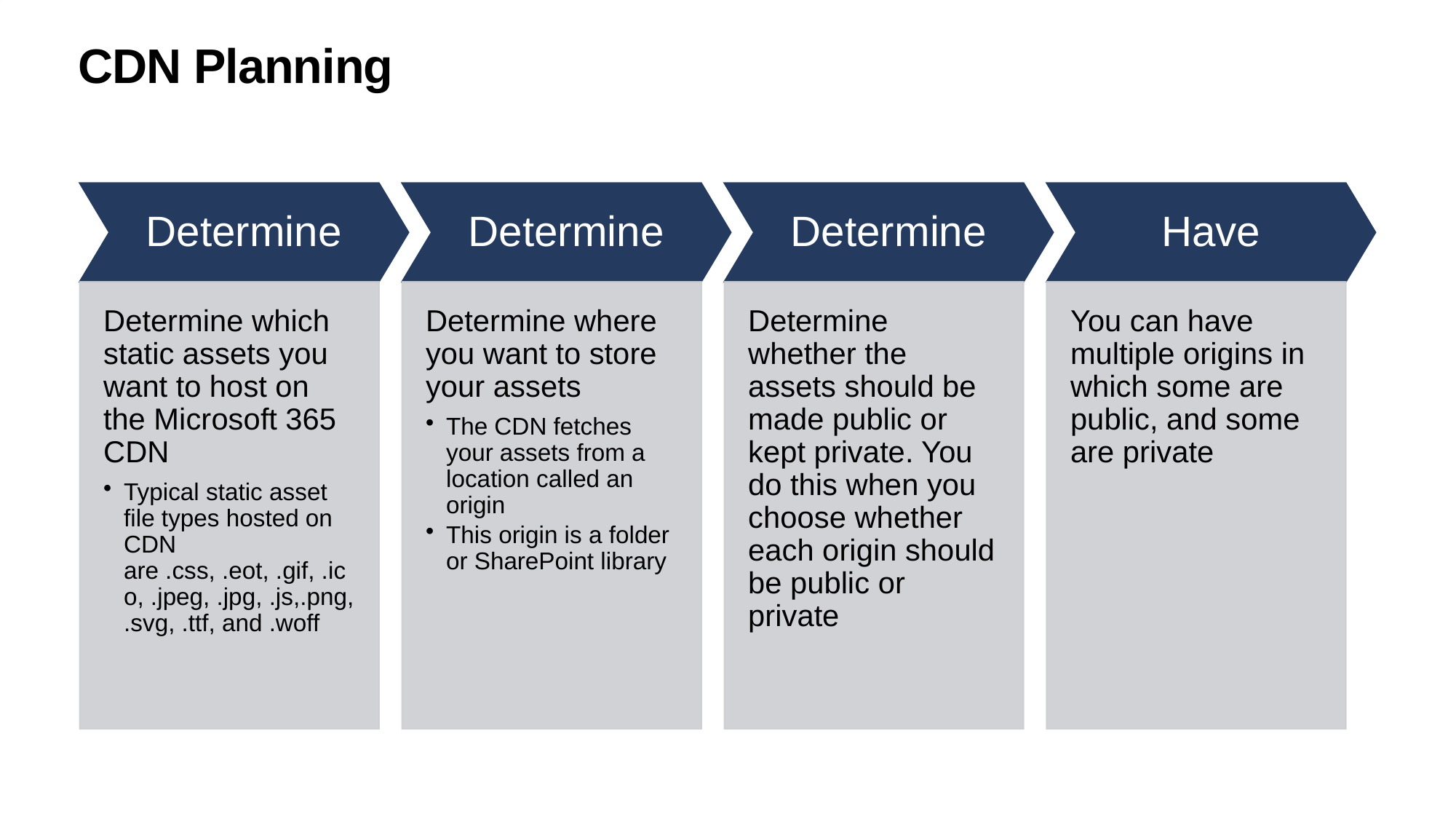

# CDN Planning
Determine
Determine which static assets you want to host on the Microsoft 365 CDN
Typical static asset file types hosted on CDN are .css, .eot, .gif, .ico, .jpeg, .jpg, .js,.png, .svg, .ttf, and .woff
Determine
Determine where you want to store your assets
The CDN fetches your assets from a location called an origin
This origin is a folder or SharePoint library
Determine
Determine whether the assets should be made public or kept private. You do this when you choose whether each origin should be public or private
Have
You can have multiple origins in which some are public, and some are private